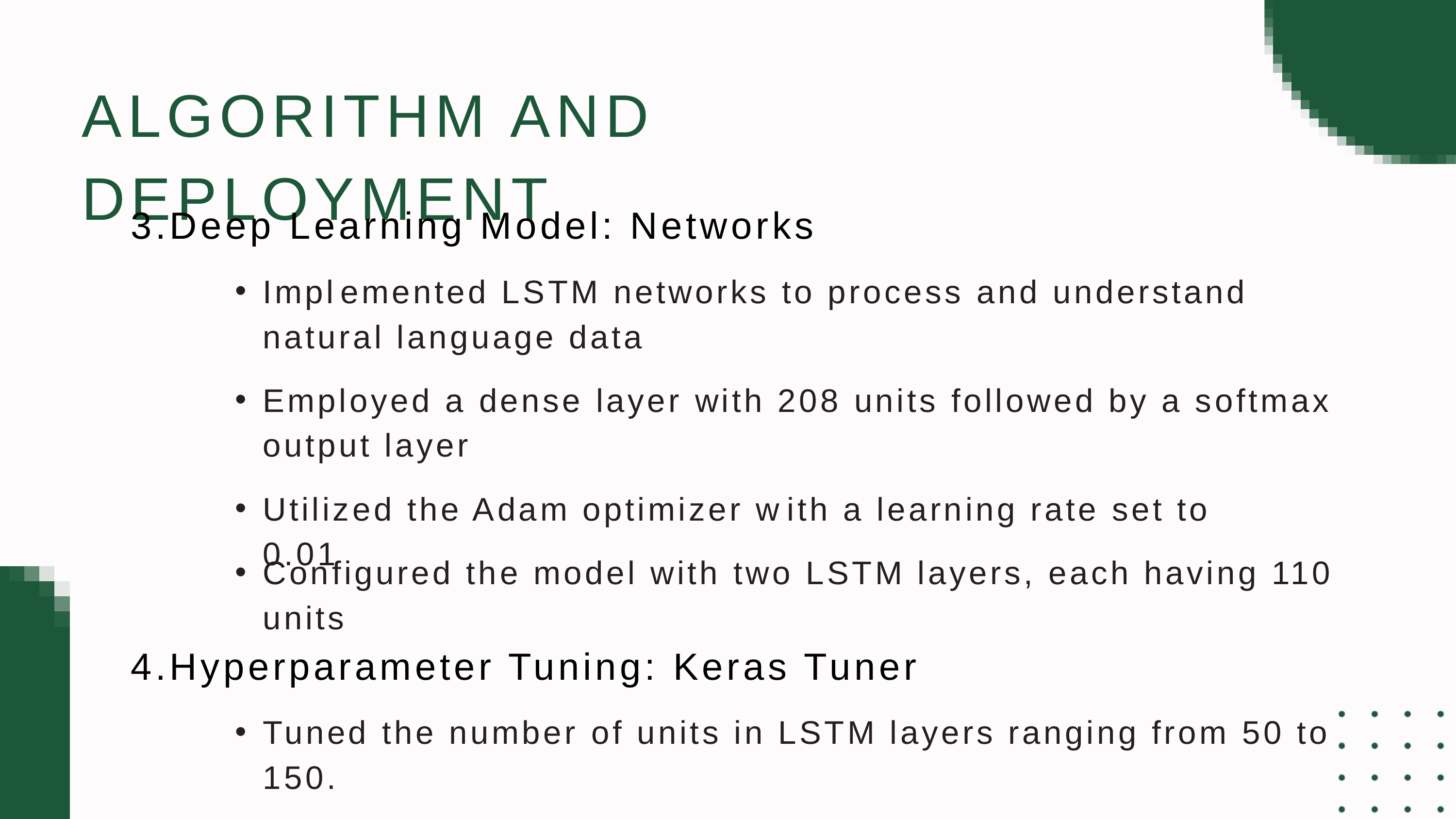

ALGORITHM AND DEPLOYMENT
3.Deep Learning Model: Networks
Impl﻿emented LSTM networks to process and understand natural language data
Employed a dense layer with 208 units followed by a softmax output layer
Utilized the Adam optimizer w﻿ith a learning rate set to 0.01
Configured the model with two LSTM layers, each having 110 units

4.Hyperparameter Tuning: Keras Tuner
Tuned the number of units in LSTM layers ranging from 50 to 150.